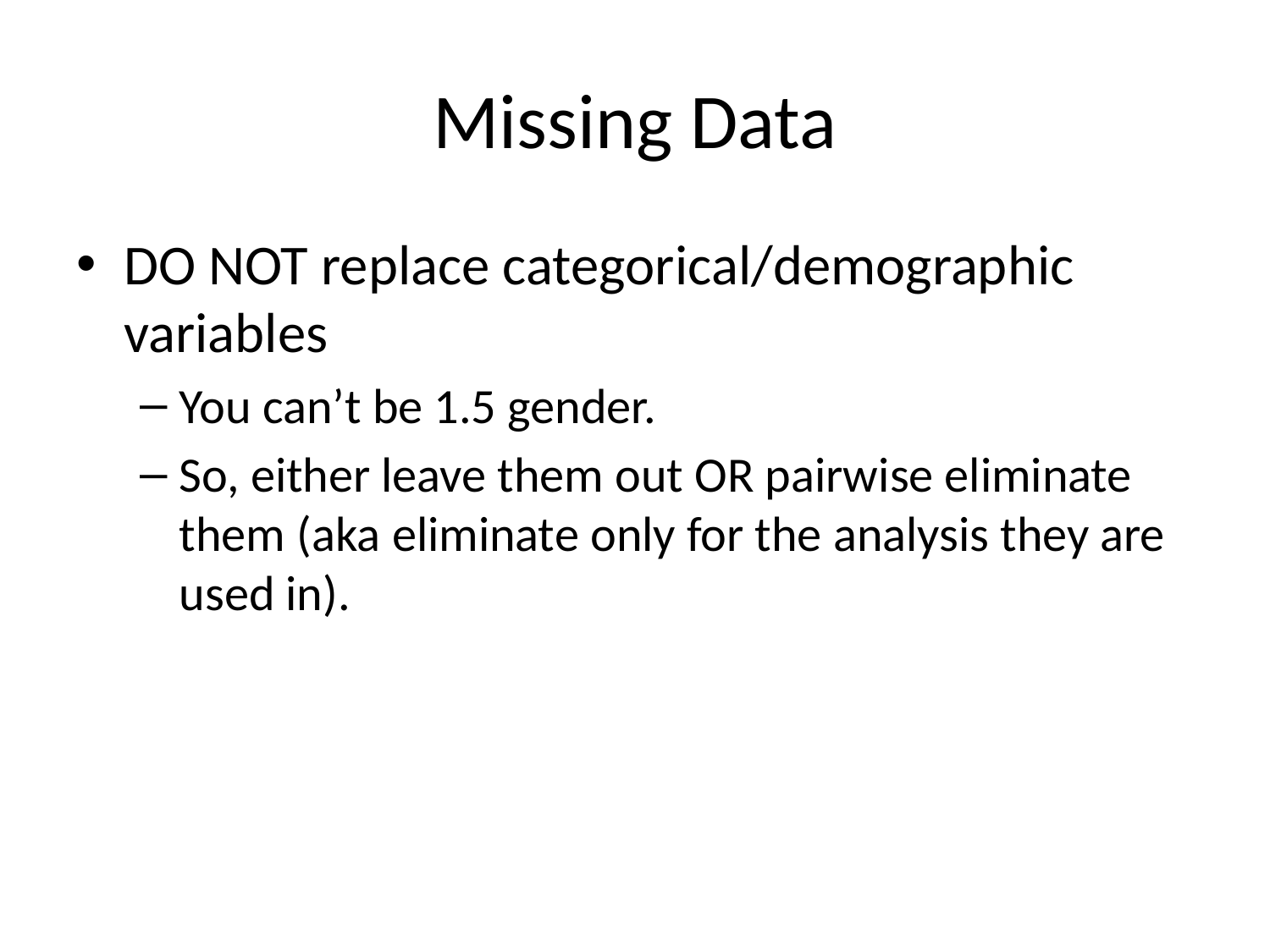

# Missing Data
DO NOT replace categorical/demographic variables
You can’t be 1.5 gender.
So, either leave them out OR pairwise eliminate them (aka eliminate only for the analysis they are used in).